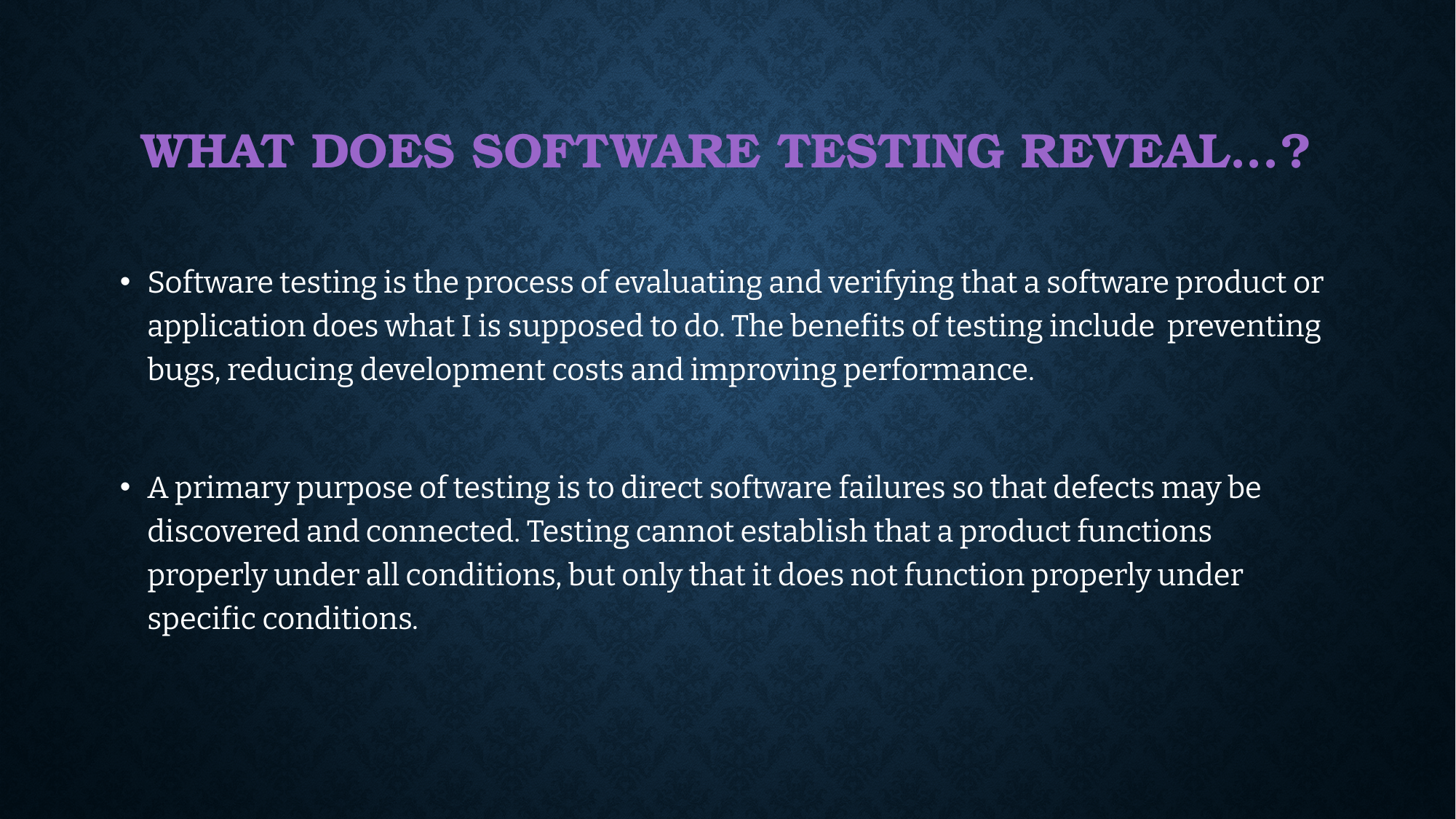

# What does software testing reveal...?
Software testing is the process of evaluating and verifying that a software product or application does what I is supposed to do. The benefits of testing include  preventing bugs, reducing development costs and improving performance.

A primary purpose of testing is to direct software failures so that defects may be discovered and connected. Testing cannot establish that a product functions properly under all conditions, but only that it does not function properly under specific conditions.